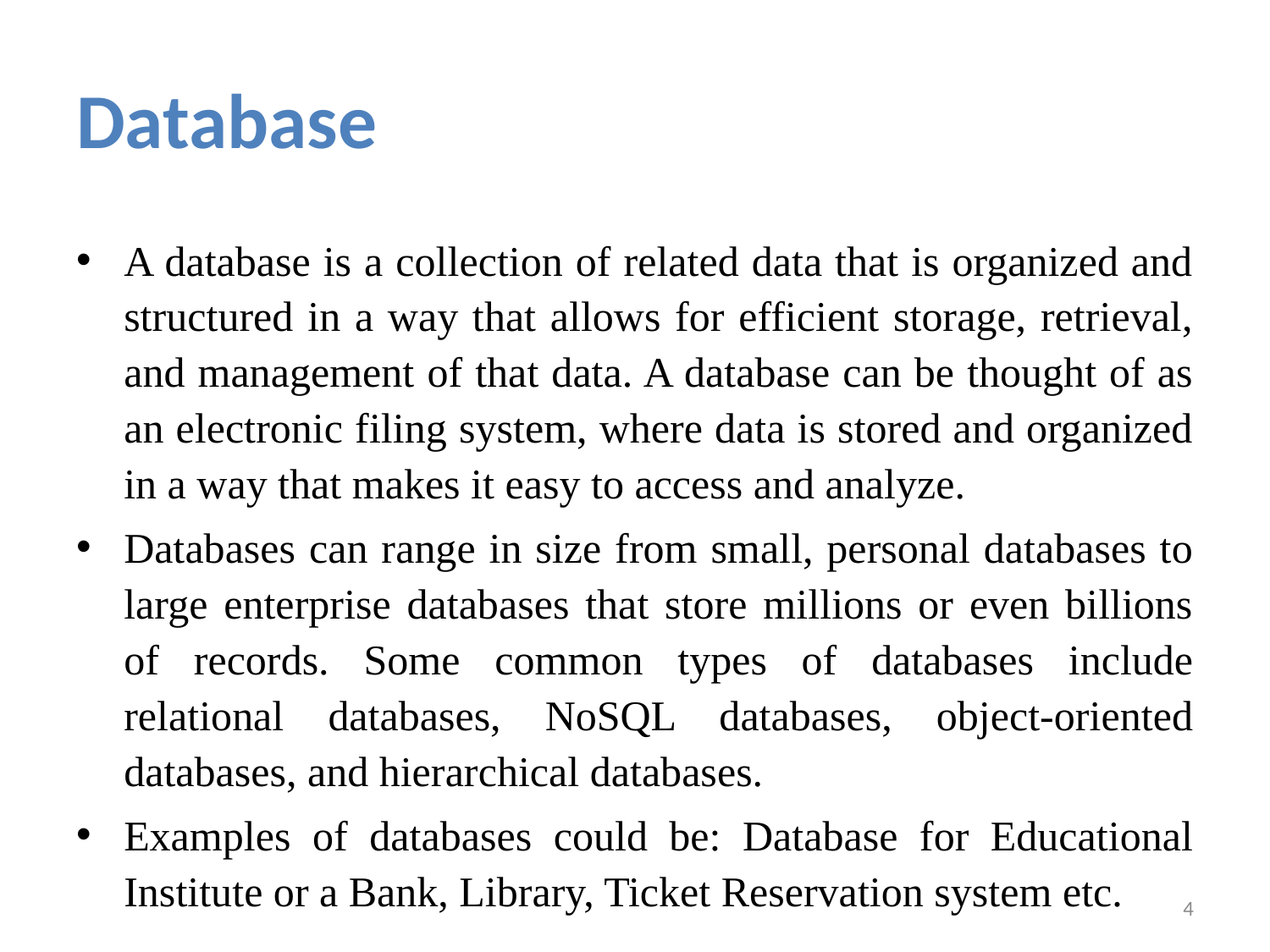

# Database
A database is a collection of related data that is organized and structured in a way that allows for efficient storage, retrieval, and management of that data. A database can be thought of as an electronic filing system, where data is stored and organized in a way that makes it easy to access and analyze.
Databases can range in size from small, personal databases to large enterprise databases that store millions or even billions of records. Some common types of databases include relational databases, NoSQL databases, object-oriented databases, and hierarchical databases.
Examples of databases could be: Database for Educational Institute or a Bank, Library, Ticket Reservation system etc.
4